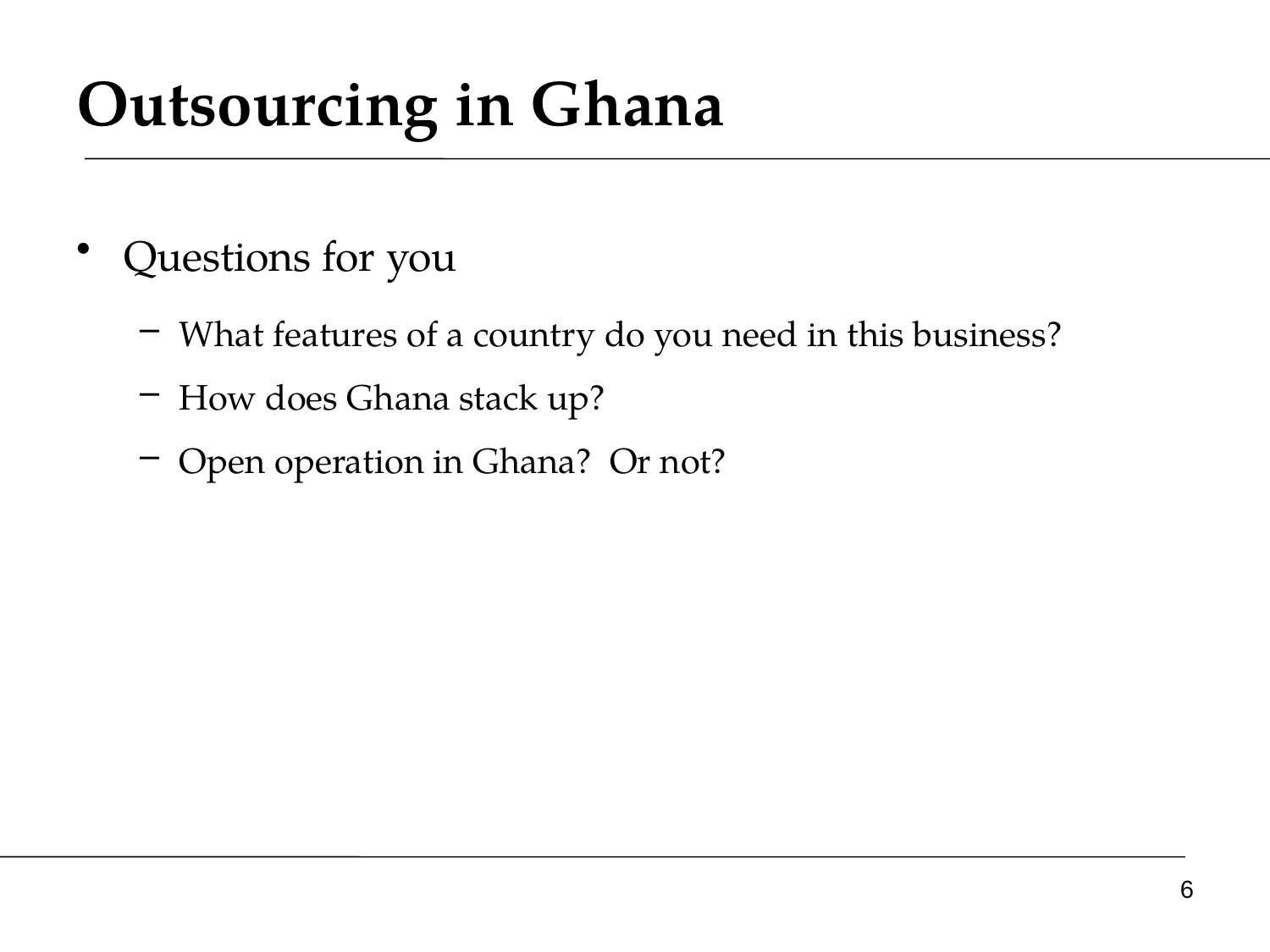

# Outsourcing in Ghana
Questions for you
What features of a country do you need in this business?
How does Ghana stack up?
Open operation in Ghana?  Or not?
6